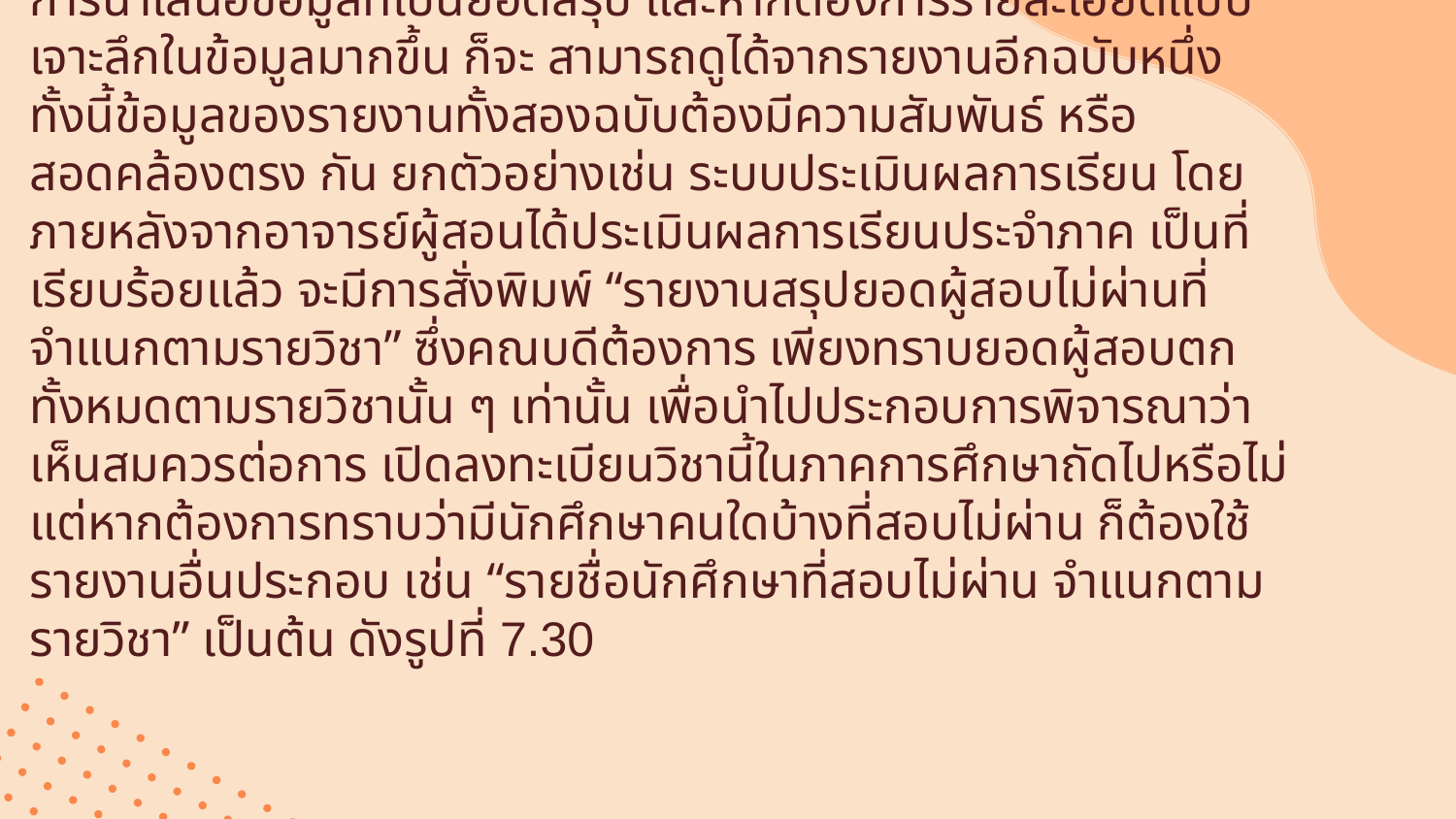

# นอกจากนี้ การออกแบบเอาต์พุต ควรออกแบบให้ข้อมูลสัมพันธ์กับรายงานอื่น ๆ ที่เกี่ยวข้อง เช่น ในรายงาน ฉบับหนึ่งอาจมีการนําเสนอข้อมูลที่เป็นยอดสรุป และหากต้องการรายละเอียดแบบเจาะลึกในข้อมูลมากขึ้น ก็จะ สามารถดูได้จากรายงานอีกฉบับหนึ่ง ทั้งนี้ข้อมูลของรายงานทั้งสองฉบับต้องมีความสัมพันธ์ หรือสอดคล้องตรง กัน ยกตัวอย่างเช่น ระบบประเมินผลการเรียน โดยภายหลังจากอาจารย์ผู้สอนได้ประเมินผลการเรียนประจําภาค เป็นที่เรียบร้อยแล้ว จะมีการสั่งพิมพ์ “รายงานสรุปยอดผู้สอบไม่ผ่านที่จําแนกตามรายวิชา” ซึ่งคณบดีต้องการ เพียงทราบยอดผู้สอบตกทั้งหมดตามรายวิชานั้น ๆ เท่านั้น เพื่อนําไปประกอบการพิจารณาว่าเห็นสมควรต่อการ เปิดลงทะเบียนวิชานี้ในภาคการศึกษาถัดไปหรือไม่ แต่หากต้องการทราบว่ามีนักศึกษาคนใดบ้างที่สอบไม่ผ่าน ก็ต้องใช้รายงานอื่นประกอบ เช่น “รายชื่อนักศึกษาที่สอบไม่ผ่าน จําแนกตามรายวิชา” เป็นต้น ดังรูปที่ 7.30